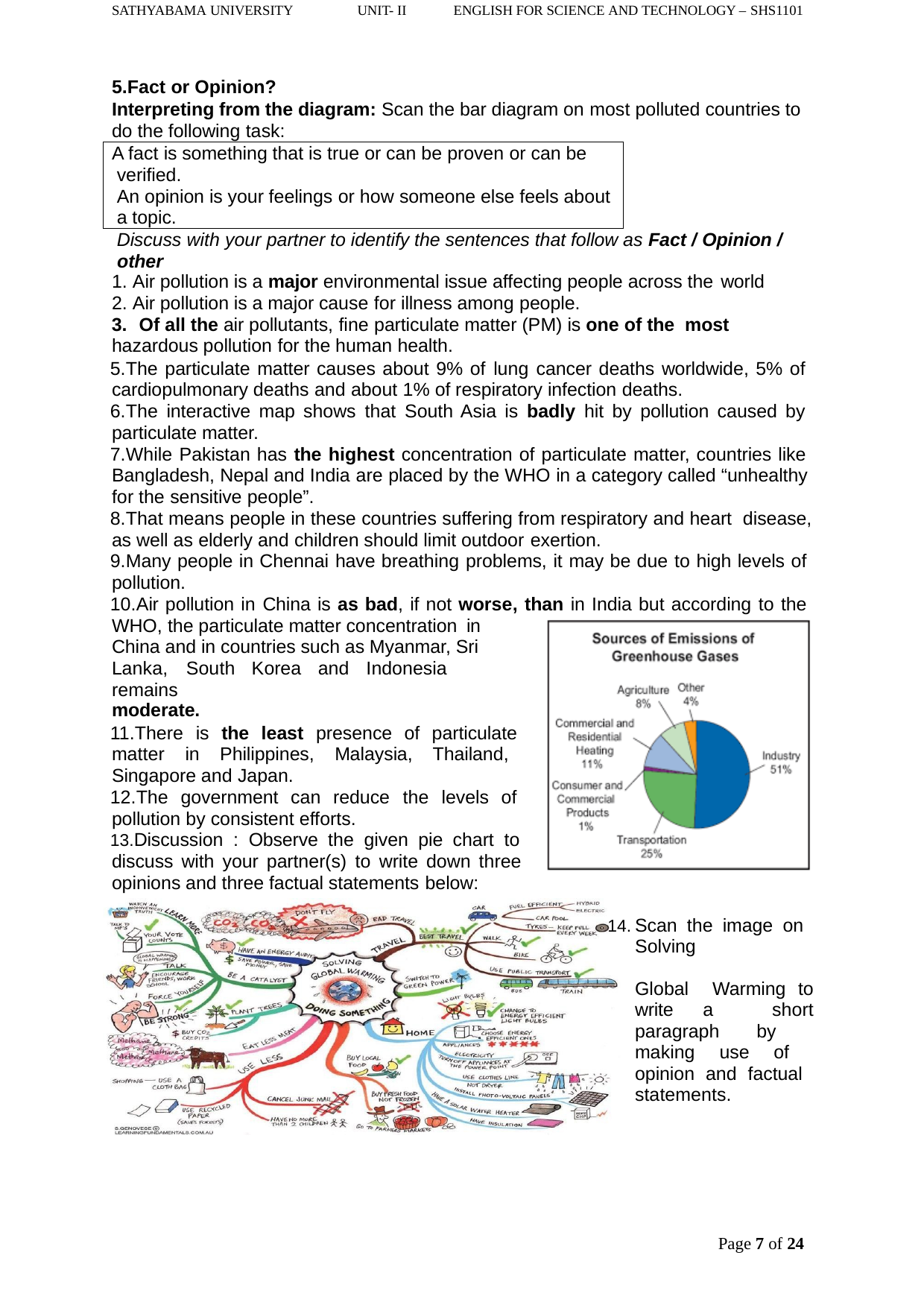

SATHYABAMA UNIVERSITY
UNIT- II
ENGLISH FOR SCIENCE AND TECHNOLOGY – SHS1101
5.Fact or Opinion?
Interpreting from the diagram: Scan the bar diagram on most polluted countries to  do the following task:
A fact is something that is true or can be proven or can be  verified.
An opinion is your feelings or how someone else feels about  a topic.
Discuss with your partner to identify the sentences that follow as Fact / Opinion /  other
Air pollution is a major environmental issue affecting people across the world
Air pollution is a major cause for illness among people.
Of all the air pollutants, fine particulate matter (PM) is one of the most
hazardous pollution for the human health.
The particulate matter causes about 9% of lung cancer deaths worldwide, 5% of  cardiopulmonary deaths and about 1% of respiratory infection deaths.
The interactive map shows that South Asia is badly hit by pollution caused by  particulate matter.
While Pakistan has the highest concentration of particulate matter, countries like  Bangladesh, Nepal and India are placed by the WHO in a category called “unhealthy  for the sensitive people”.
That means people in these countries suffering from respiratory and heart  disease, as well as elderly and children should limit outdoor exertion.
Many people in Chennai have breathing problems, it may be due to high levels of  pollution.
Air pollution in China is as bad, if not worse, than in India but according to the  WHO, the particulate matter concentration in
China and in countries such as Myanmar, Sri  Lanka,	South	Korea	and	Indonesia	remains
moderate.
There is the least presence of particulate  matter in Philippines, Malaysia, Thailand,  Singapore and Japan.
The government can reduce the levels of  pollution by consistent efforts.
Discussion : Observe the given pie chart to  discuss with your partner(s) to write down three  opinions and three factual statements below:

Scan the image on  Solving	Global  Warming to write a  short paragraph by  making use of  opinion and factual  statements.

Page 7 of 24